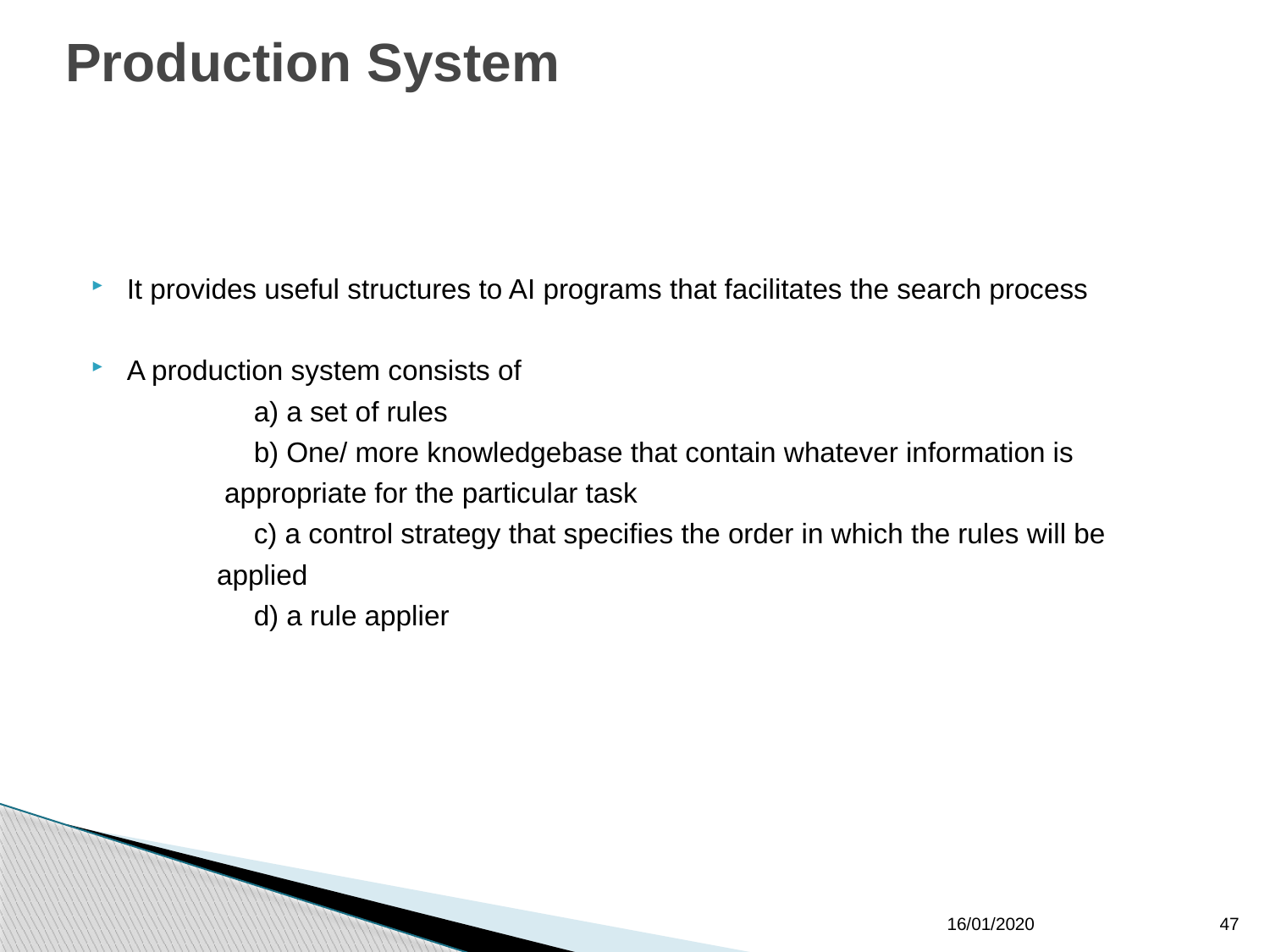

# Production System
It provides useful structures to AI programs that facilitates the search process

A production system consists of
		a) a set of rules
		b) One/ more knowledgebase that contain whatever information is
                 appropriate for the particular task
		c) a control strategy that specifies the order in which the rules will be
                applied
		d) a rule applier

16/01/2020
47